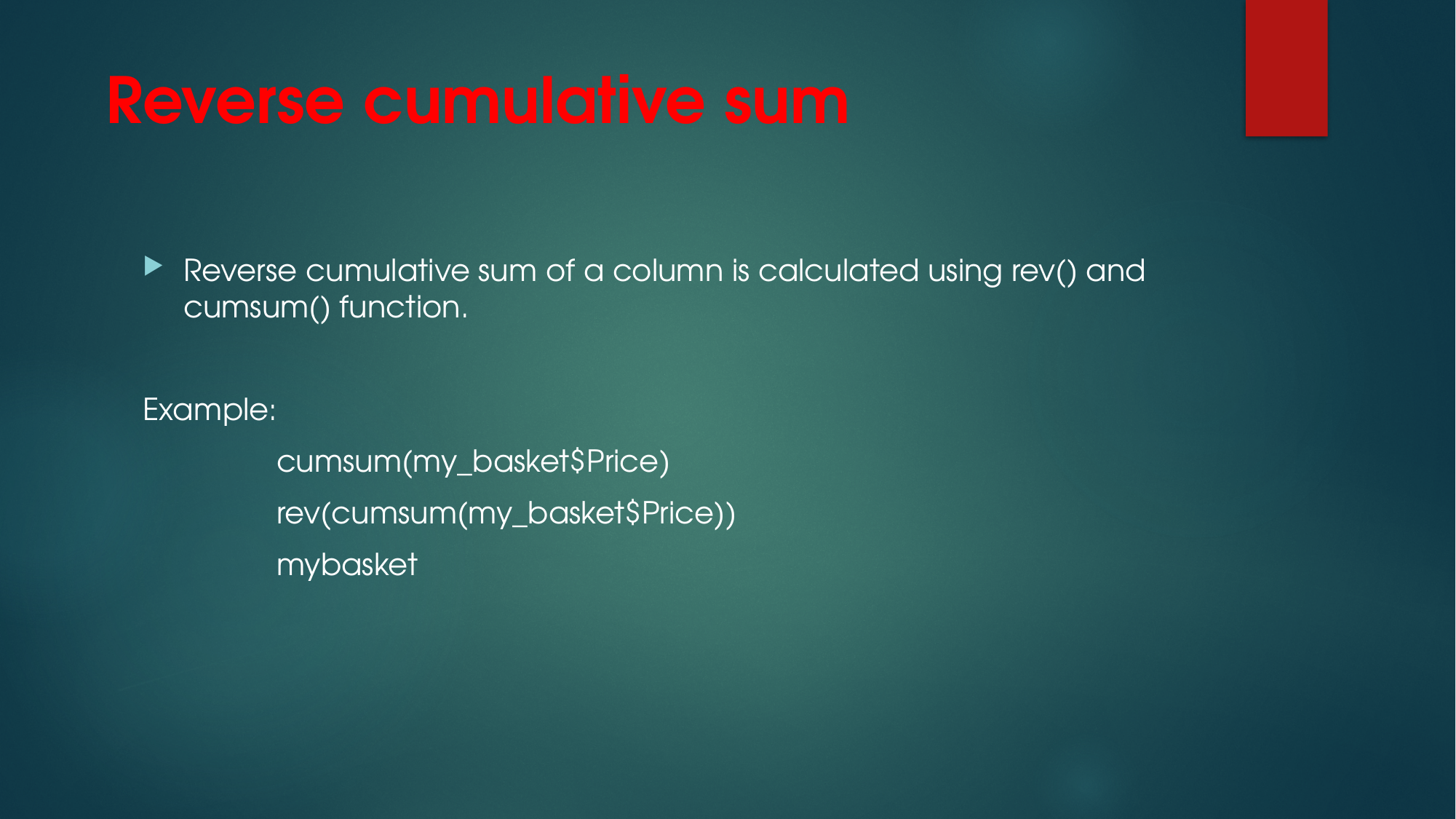

# Reverse cumulative sum
Reverse cumulative sum of a column is calculated using rev() and cumsum() function.

Example:
                cumsum(my_basket$Price)
                rev(cumsum(my_basket$Price))
                mybasket